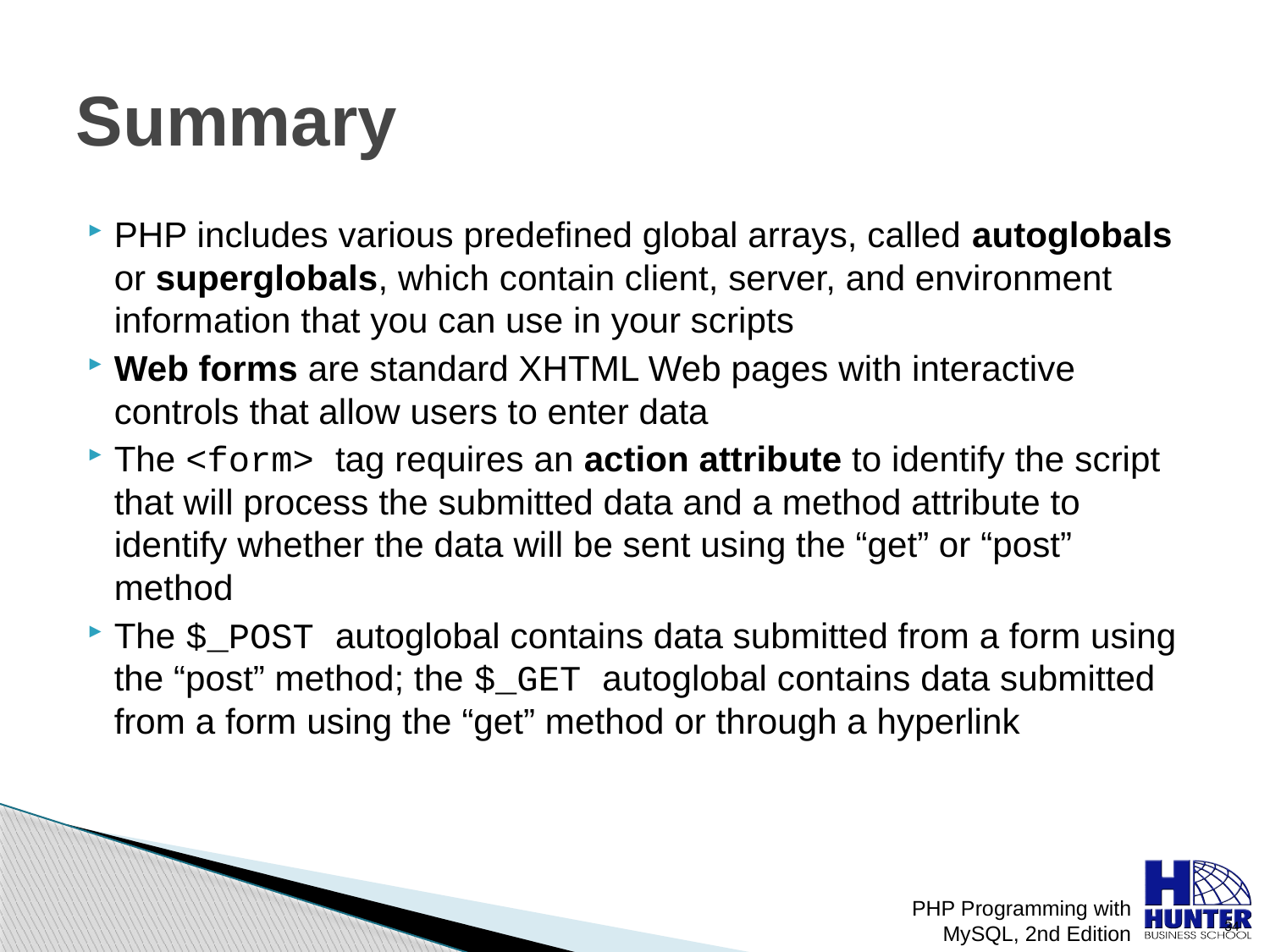

# Summary
PHP includes various predefined global arrays, called autoglobals or superglobals, which contain client, server, and environment information that you can use in your scripts
Web forms are standard XHTML Web pages with interactive controls that allow users to enter data
The <form> tag requires an action attribute to identify the script that will process the submitted data and a method attribute to identify whether the data will be sent using the “get” or “post” method
The $_POST autoglobal contains data submitted from a form using the “post” method; the $_GET autoglobal contains data submitted from a form using the “get” method or through a hyperlink

PHP Programming with MySQL, 2nd Edition
 34